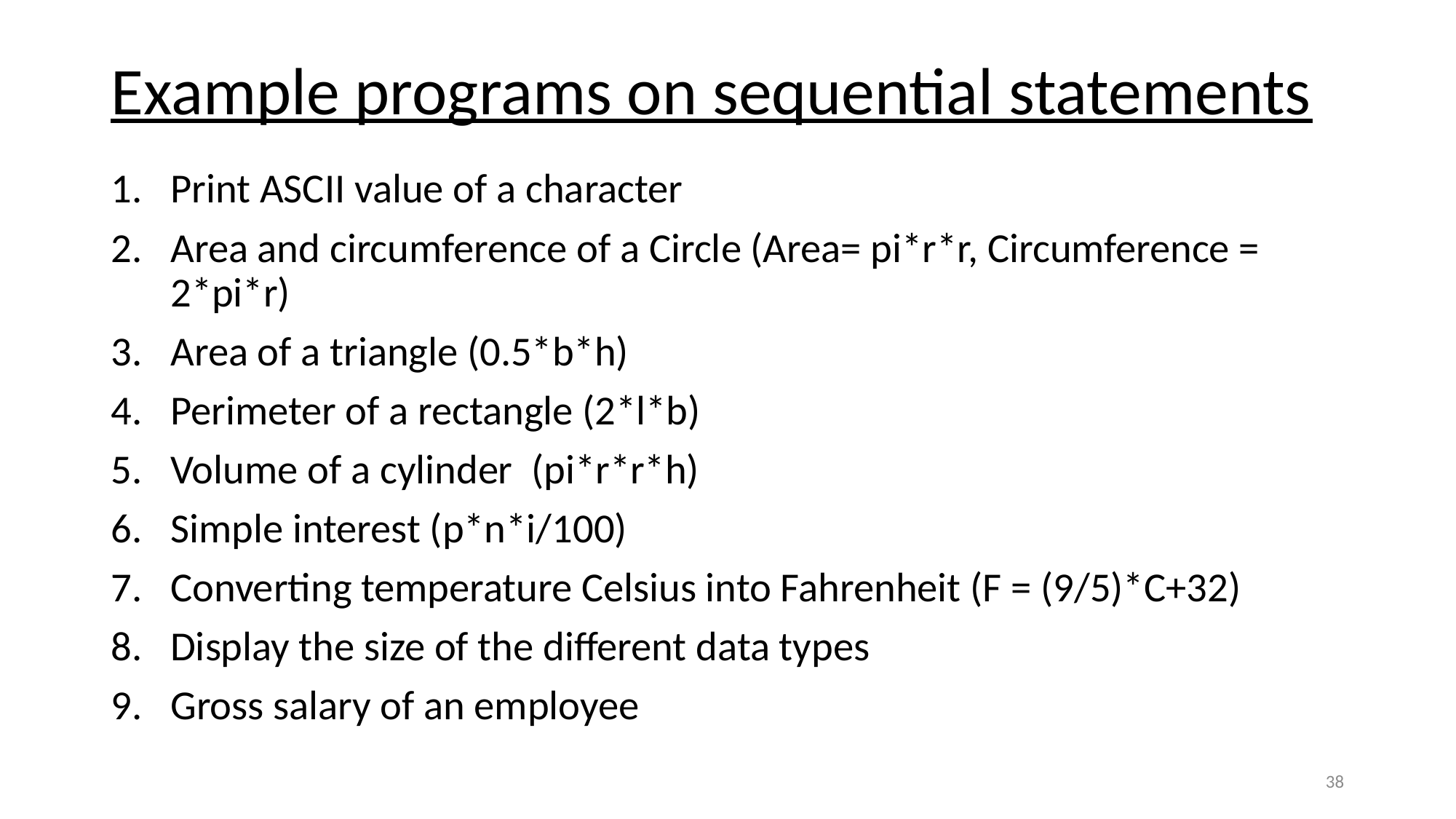

# Example programs on sequential statements
Print ASCII value of a character
Area and circumference of a Circle (Area= pi*r*r, Circumference = 2*pi*r)
Area of a triangle (0.5*b*h)
Perimeter of a rectangle (2*l*b)
Volume of a cylinder  (pi*r*r*h)
Simple interest (p*n*i/100)
Converting temperature Celsius into Fahrenheit (F = (9/5)*C+32)
Display the size of the different data types
Gross salary of an employee

38